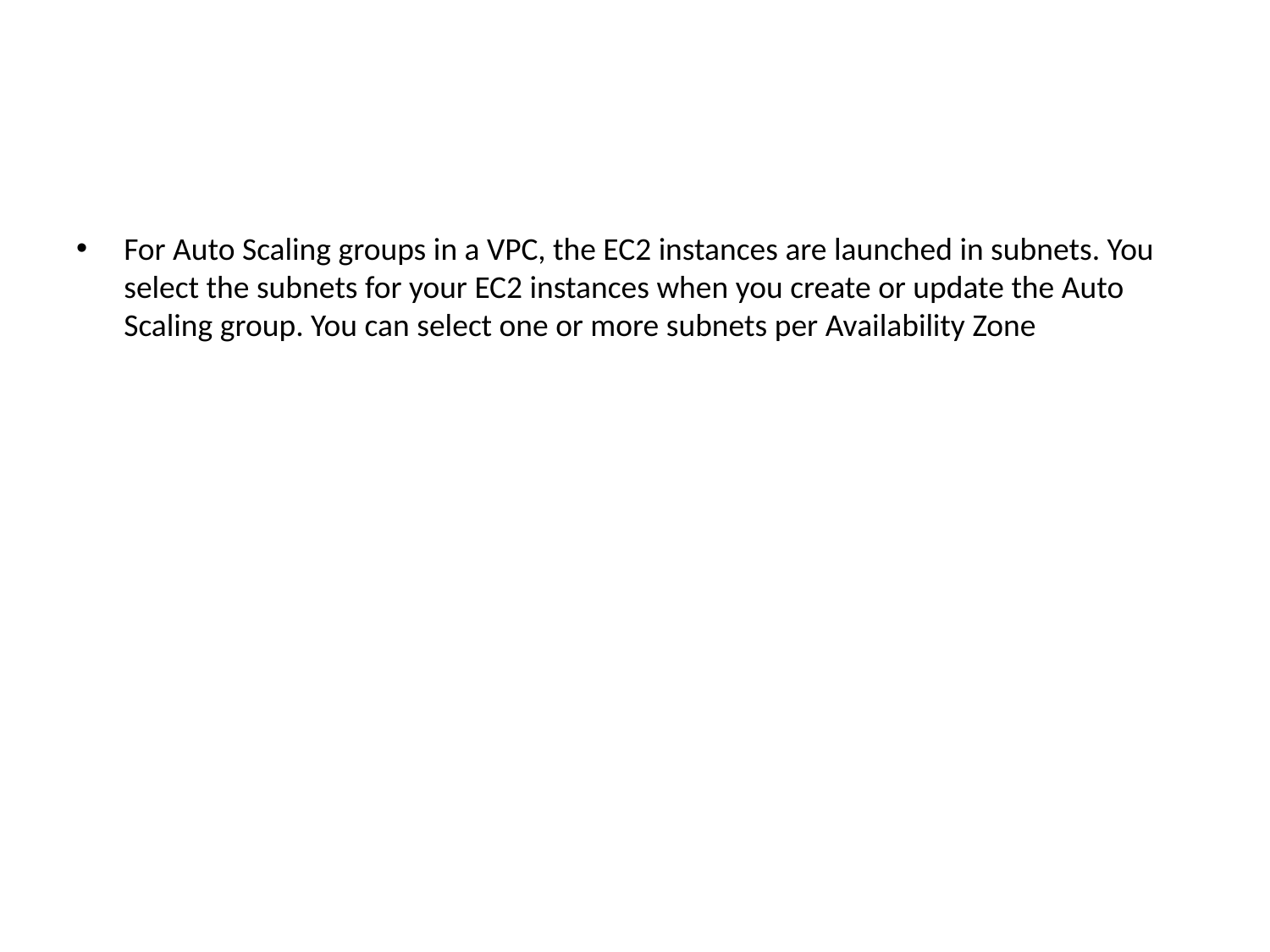

For Auto Scaling groups in a VPC, the EC2 instances are launched in subnets. You select the subnets for your EC2 instances when you create or update the Auto Scaling group. You can select one or more subnets per Availability Zone